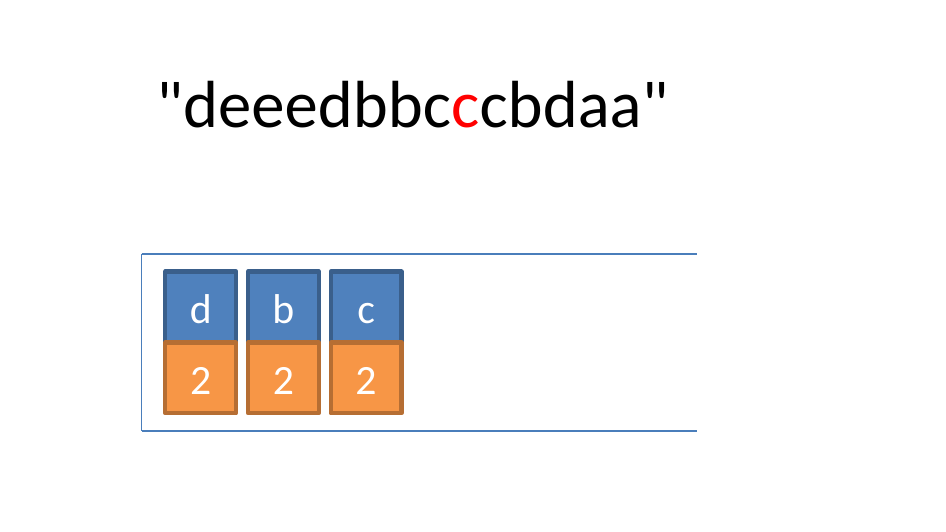

"deeedbbcccbdaa"
c
b
d
2
2
2